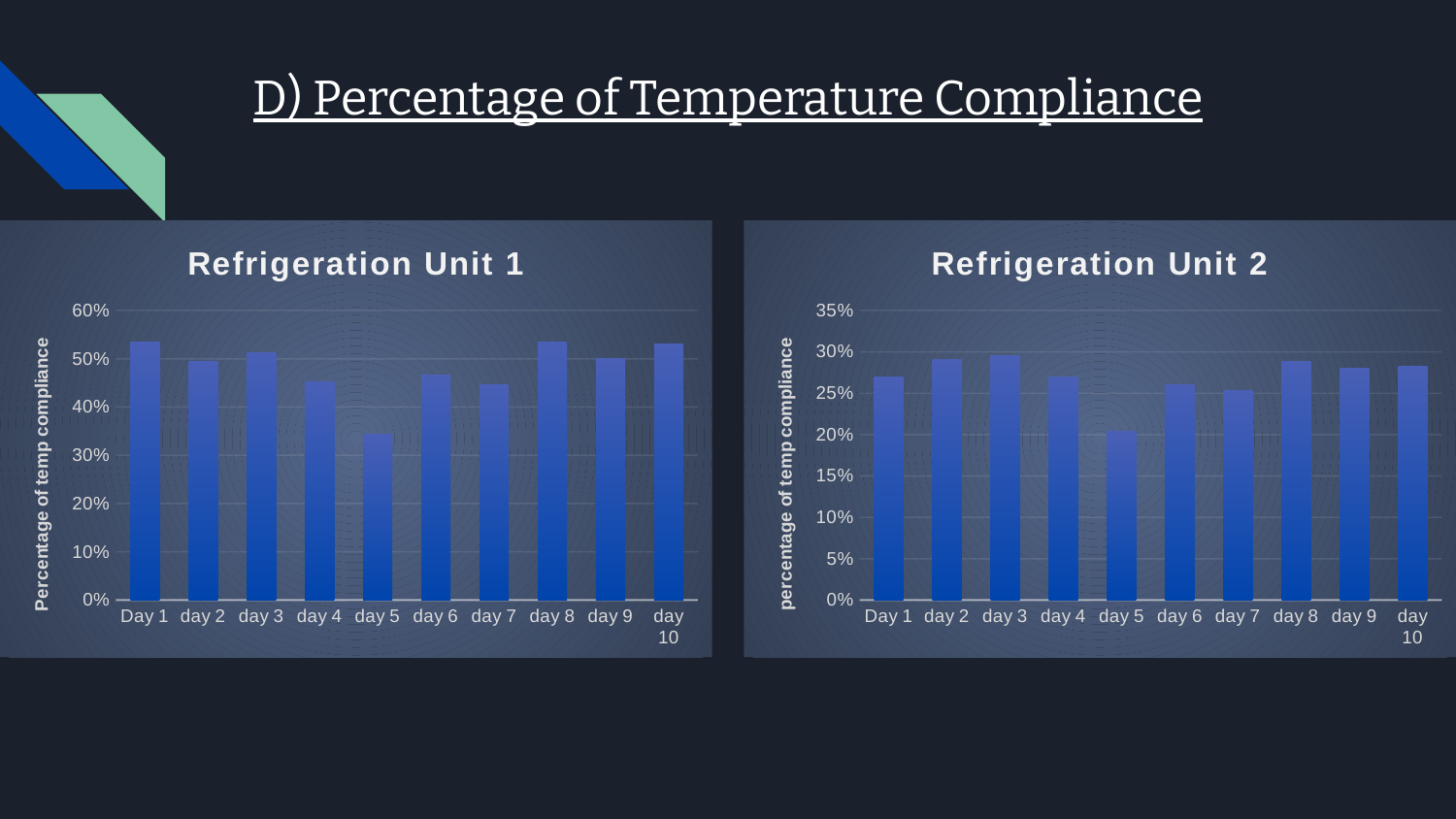

# D) Percentage of Temperature Compliance

### Chart: Refrigeration Unit 1

| Category |  |
|---|---|
| Day 1 | 0.5347222222222222 |
| day 2 | 0.49444444444444446 |
| day 3 | 0.5131944444444444 |
| day 4 | 0.45208333333333334 |
| day 5 | 0.34444444444444444 |
| day 6 | 0.46597222222222223 |
| day 7 | 0.44583333333333336 |
| day 8 | 0.5340277777777778 |
| day 9 | 0.5 |
| day 10 | 0.5305555555555556 |

### Chart: Refrigeration Unit 2

| Category |  |
|---|---|
| Day 1 | 0.26944444444444443 |
| day 2 | 0.29097222222222224 |
| day 3 | 0.29583333333333334 |
| day 4 | 0.2701388888888889 |
| day 5 | 0.20347222222222222 |
| day 6 | 0.2604166666666667 |
| day 7 | 0.2534722222222222 |
| day 8 | 0.2881944444444444 |
| day 9 | 0.2798611111111111 |
| day 10 | 0.2826388888888889 |